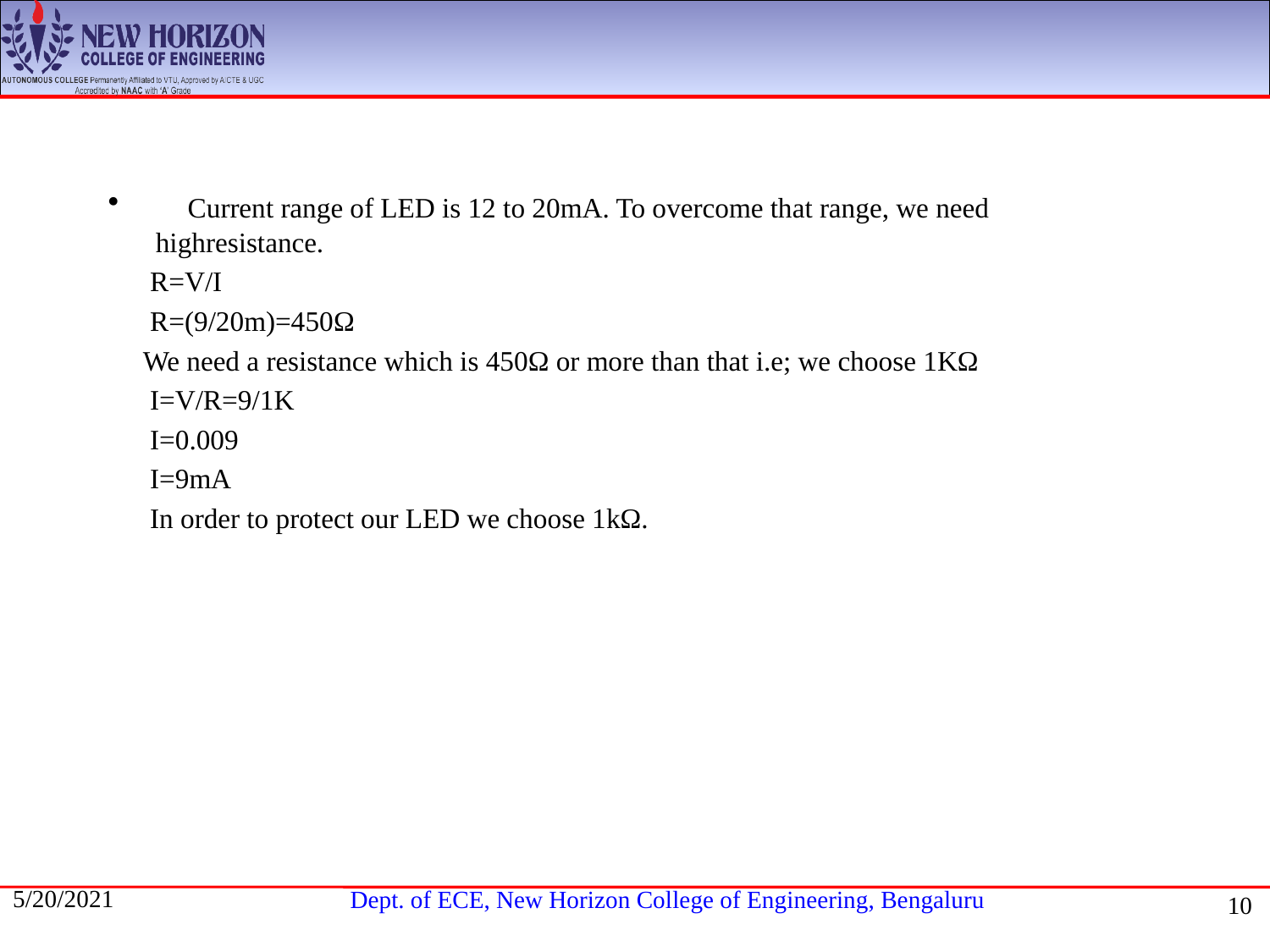

Current range of LED is 12 to 20mA. To overcome that range, we need highresistance.
      R=V/I
      R=(9/20m)=450Ω
     We need a resistance which is 450Ω or more than that i.e; we choose 1KΩ
      I=V/R=9/1K
      I=0.009
      I=9mA
      In order to protect our LED we choose 1kΩ.
5/20/2021
10